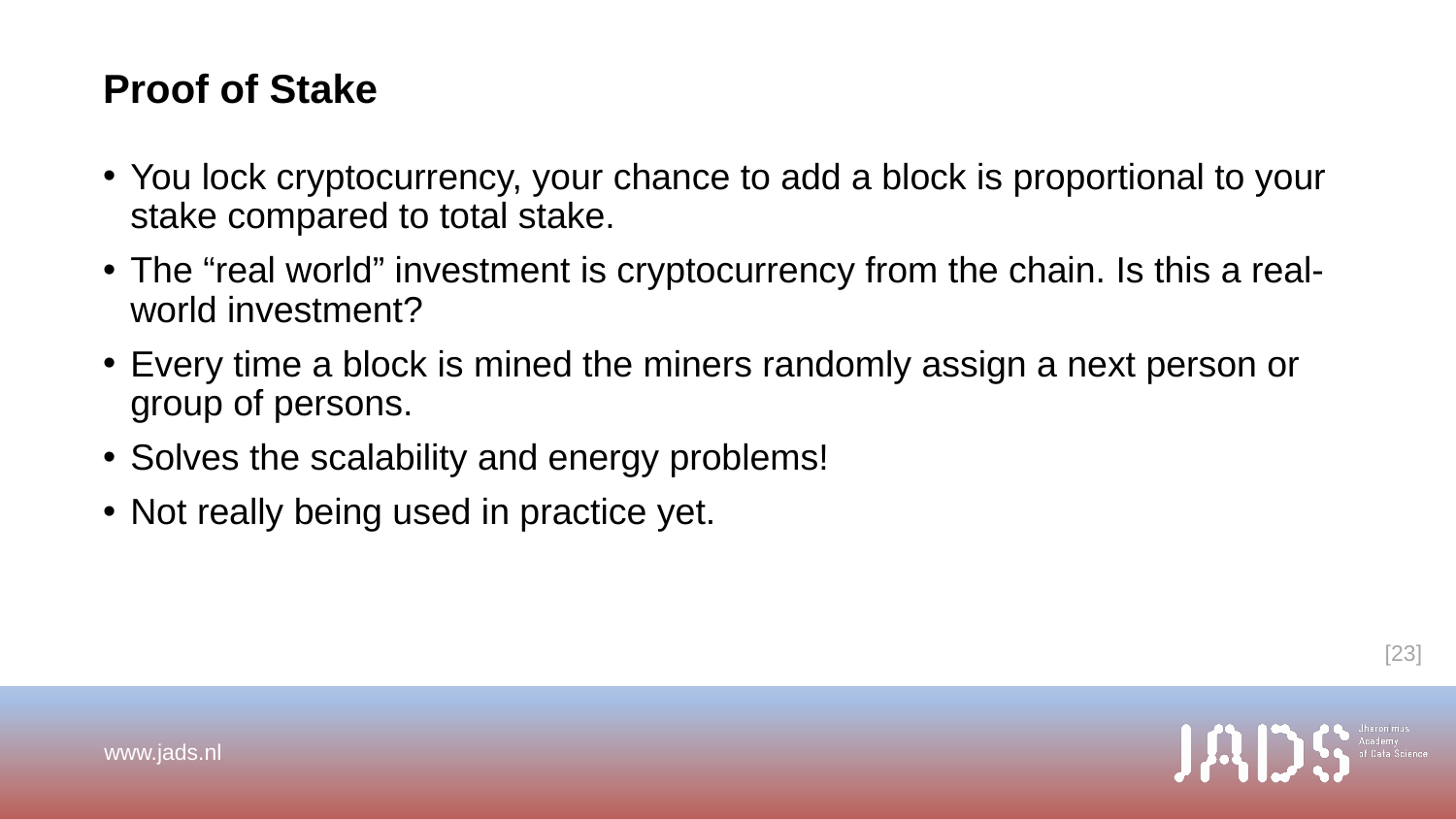

# Proof of Stake
You lock cryptocurrency, your chance to add a block is proportional to your stake compared to total stake.
The “real world” investment is cryptocurrency from the chain. Is this a real-world investment?
Every time a block is mined the miners randomly assign a next person or group of persons.
Solves the scalability and energy problems!
Not really being used in practice yet.
[23]